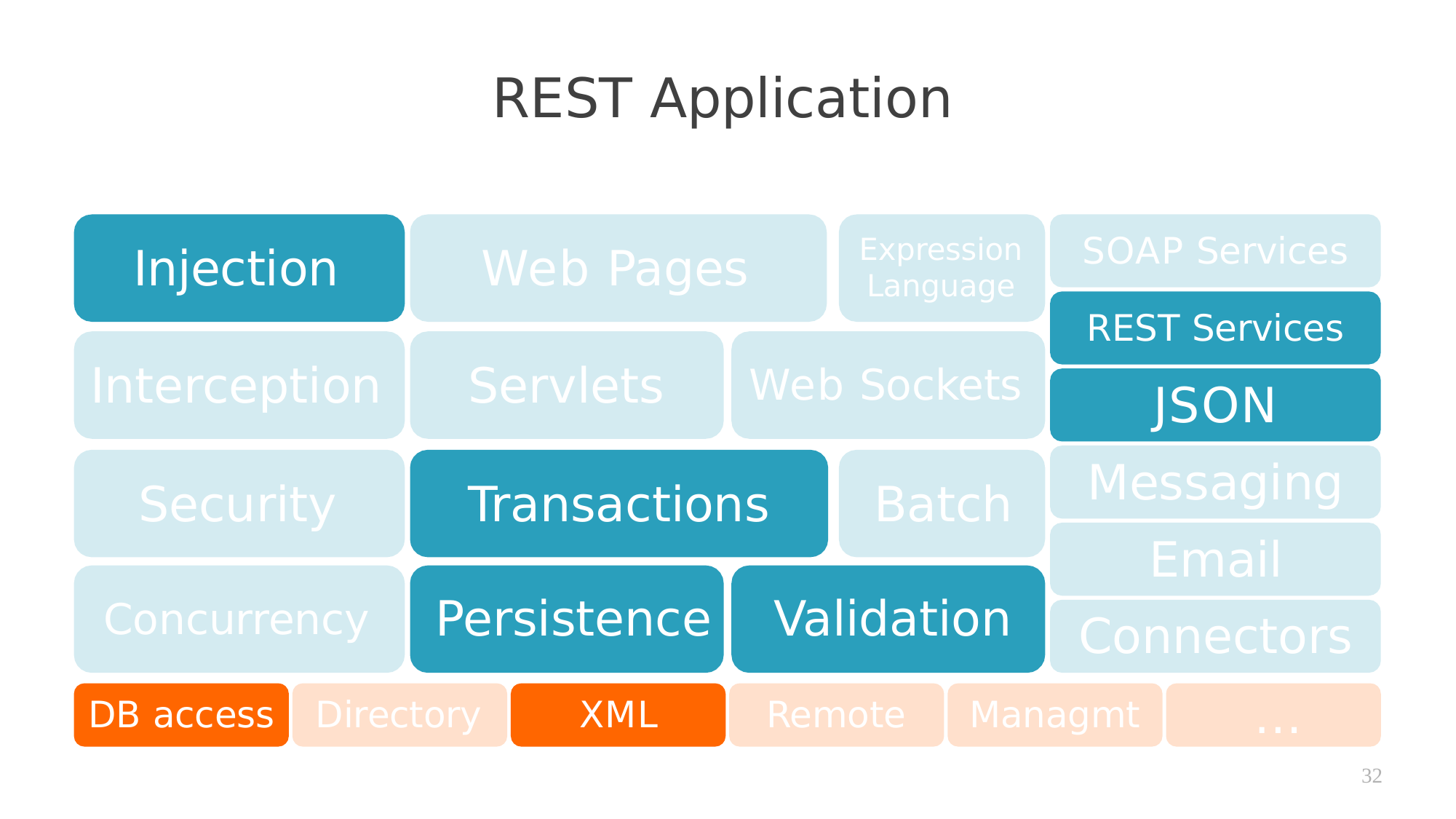

# REST Application

SOAP Services
REST Services
JSON
Messaging Email Connectors
Expression Language
Injection
Web Pages

Interception
Servlets
Web Sockets

Security
Transactions	Batch

Persistence	Validation

Concurrency
…

DB access	Directory	XML	Remote
Managmt
32